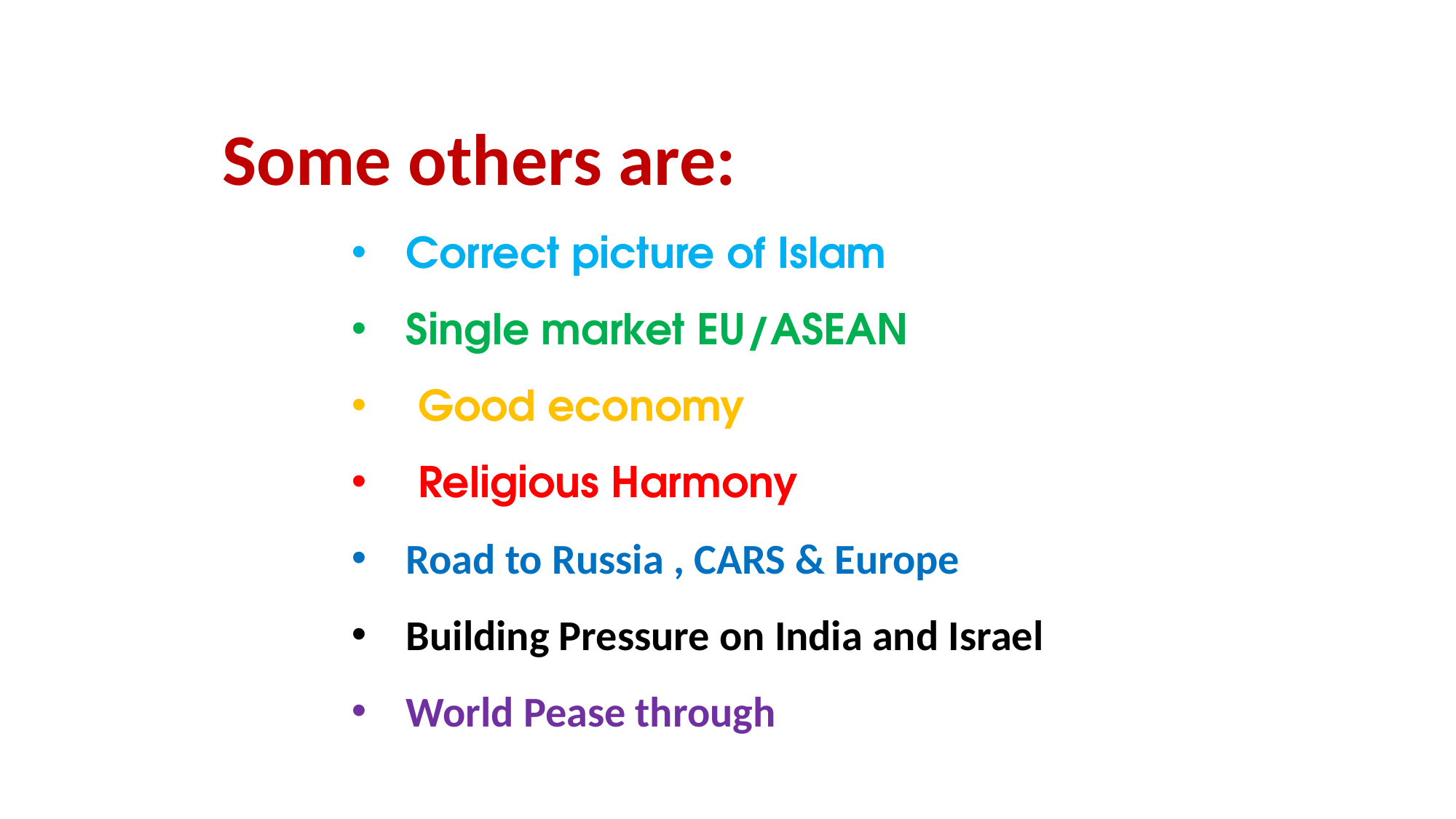

Some others are:
Correct picture of Islam
Single market EU/ASEAN
 Good economy
 Religious Harmony
Road to Russia , CARS & Europe
Building Pressure on India and Israel
World Pease through